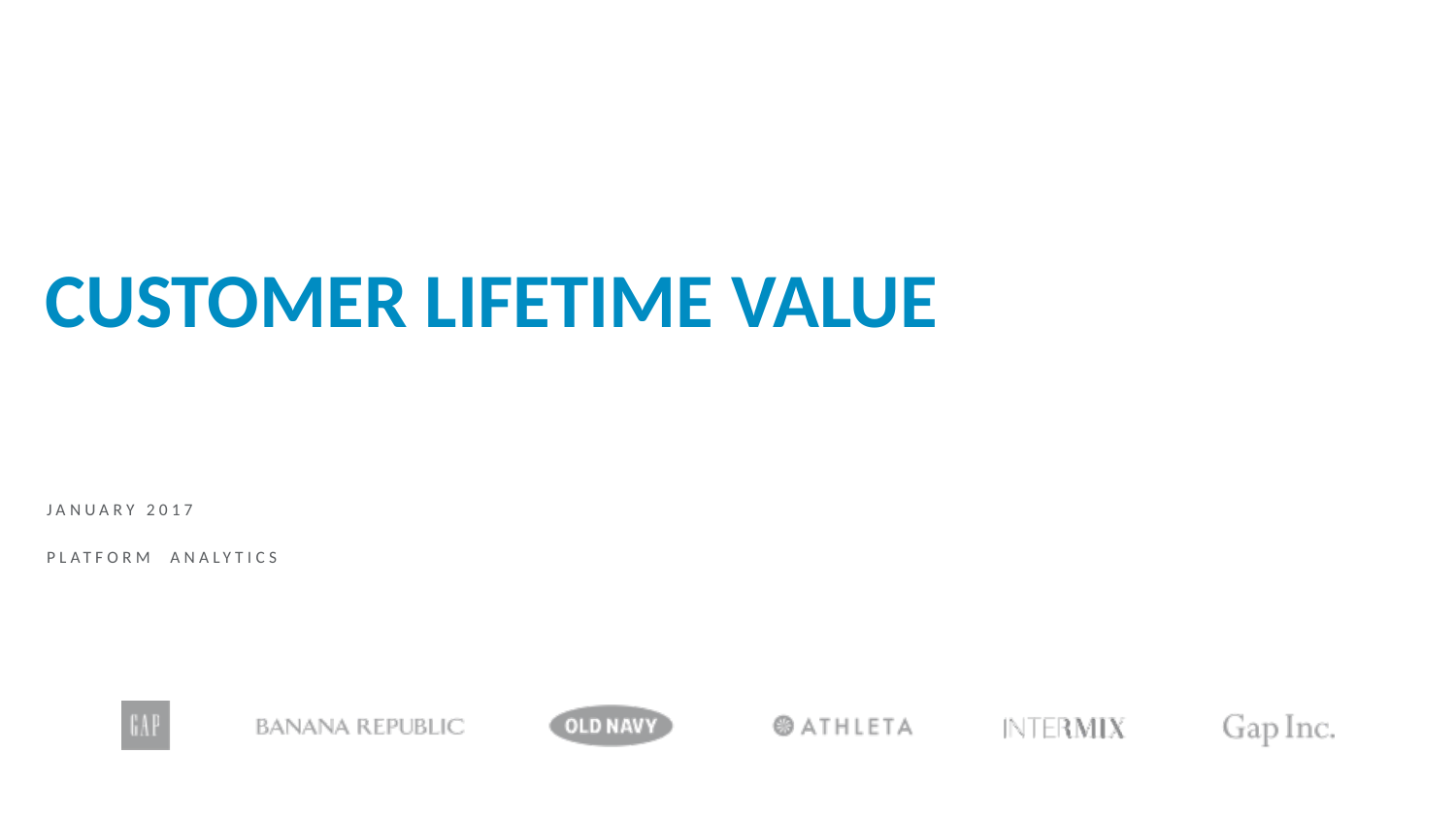

CUSTOMER LIFETIME VALUE
#
January 2017

PLATFORM  ANALYTICS